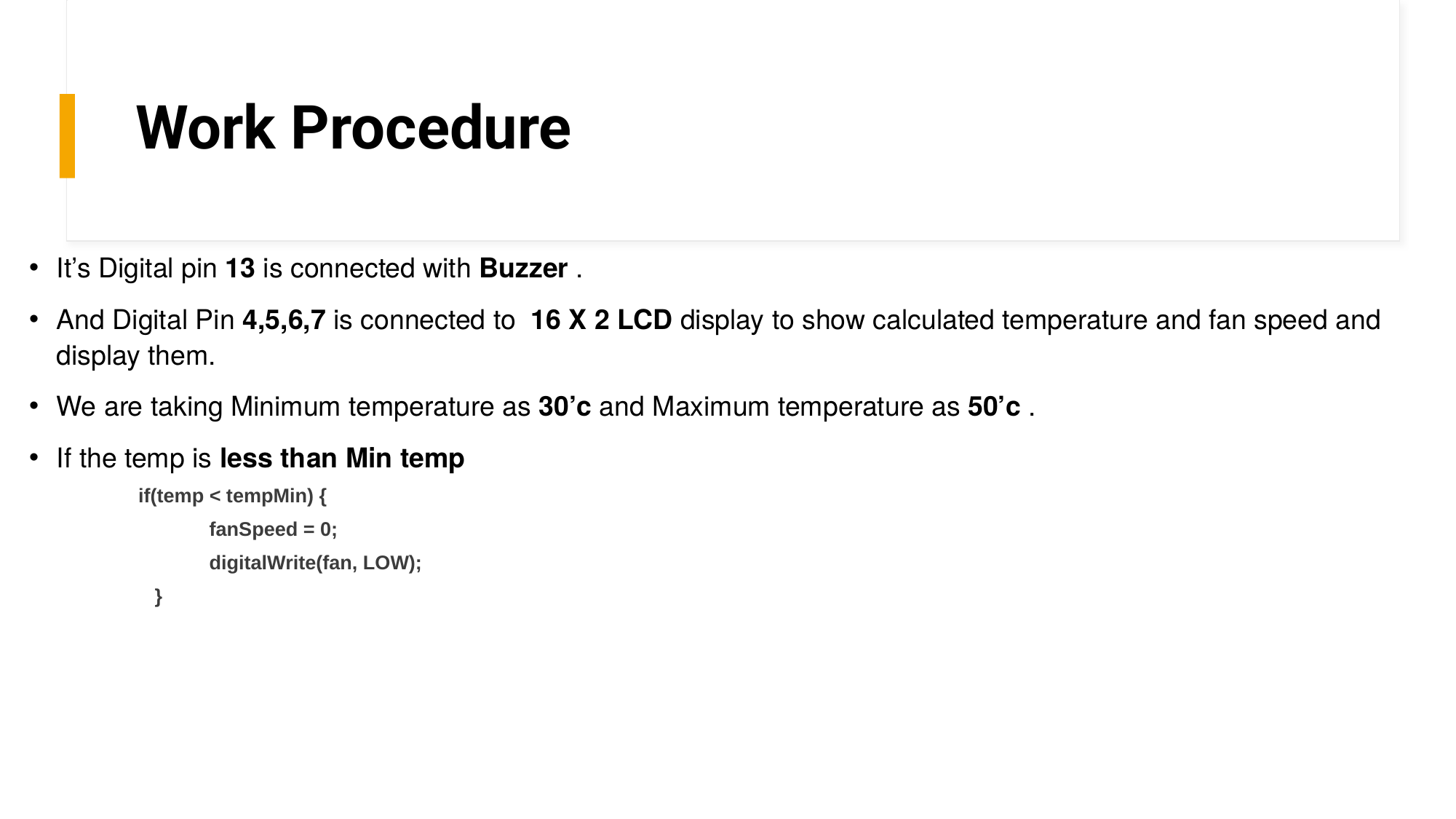

# Work Procedure
It’s Digital pin 13 is connected with Buzzer .
And Digital Pin 4,5,6,7 is connected to  16 X 2 LCD display to show calculated temperature and fan speed and display them.
We are taking Minimum temperature as 30’c and Maximum temperature as 50’c .
If the temp is less than Min temp
if(temp < tempMin) {
             fanSpeed = 0;
             digitalWrite(fan, LOW);
   }